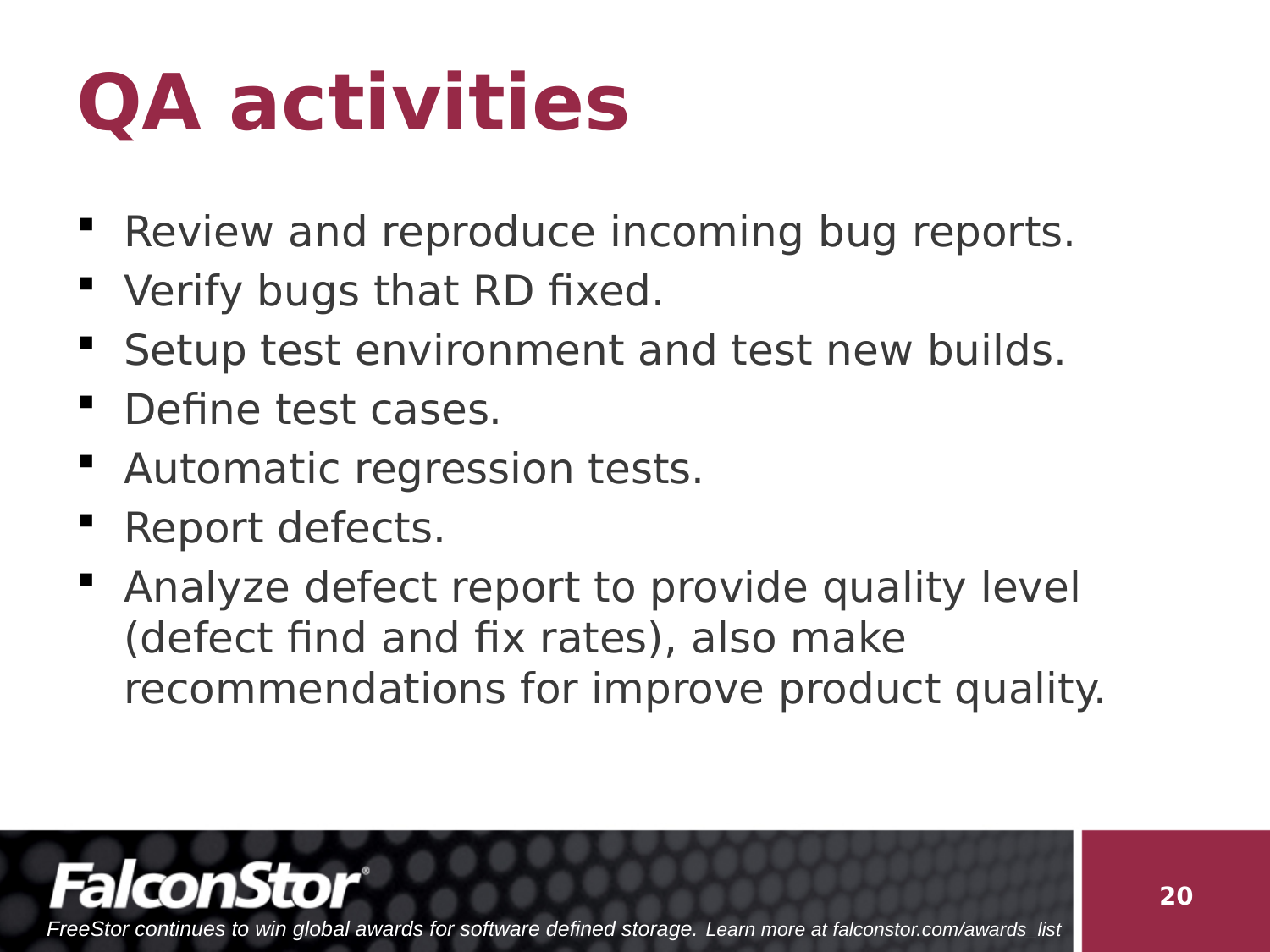

# QA activities
Review and reproduce incoming bug reports.
Verify bugs that RD fixed.
Setup test environment and test new builds.
Define test cases.
Automatic regression tests.
Report defects.
Analyze defect report to provide quality level (defect find and fix rates), also make recommendations for improve product quality.